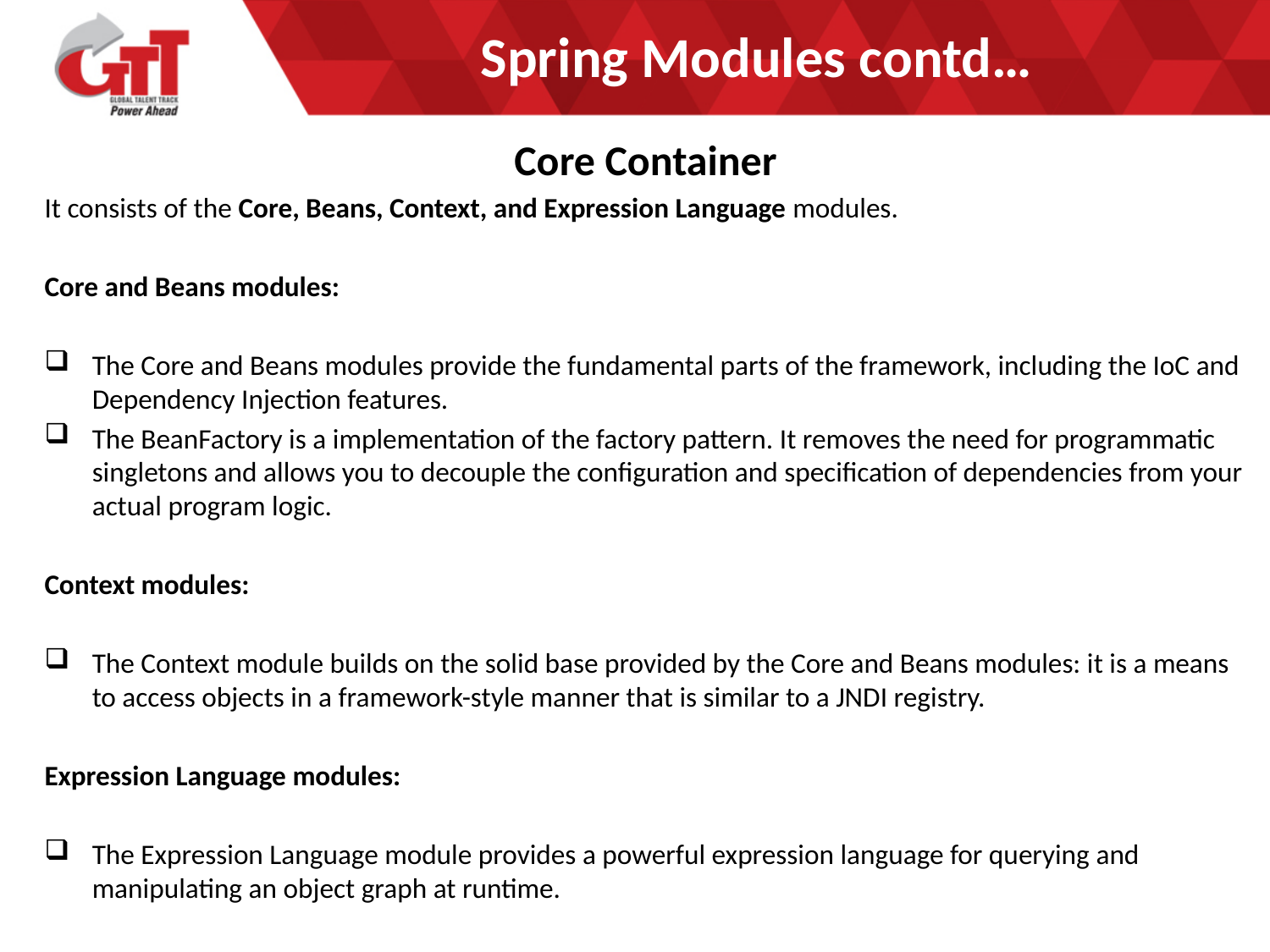

# Spring Modules contd…
Core Container
It consists of the Core, Beans, Context, and Expression Language modules.

Core and Beans modules:

The Core and Beans modules provide the fundamental parts of the framework, including the IoC and Dependency Injection features.
The BeanFactory is a implementation of the factory pattern. It removes the need for programmatic singletons and allows you to decouple the configuration and specification of dependencies from your actual program logic.

Context modules:

The Context module builds on the solid base provided by the Core and Beans modules: it is a means to access objects in a framework-style manner that is similar to a JNDI registry.

Expression Language modules:

The Expression Language module provides a powerful expression language for querying and manipulating an object graph at runtime.